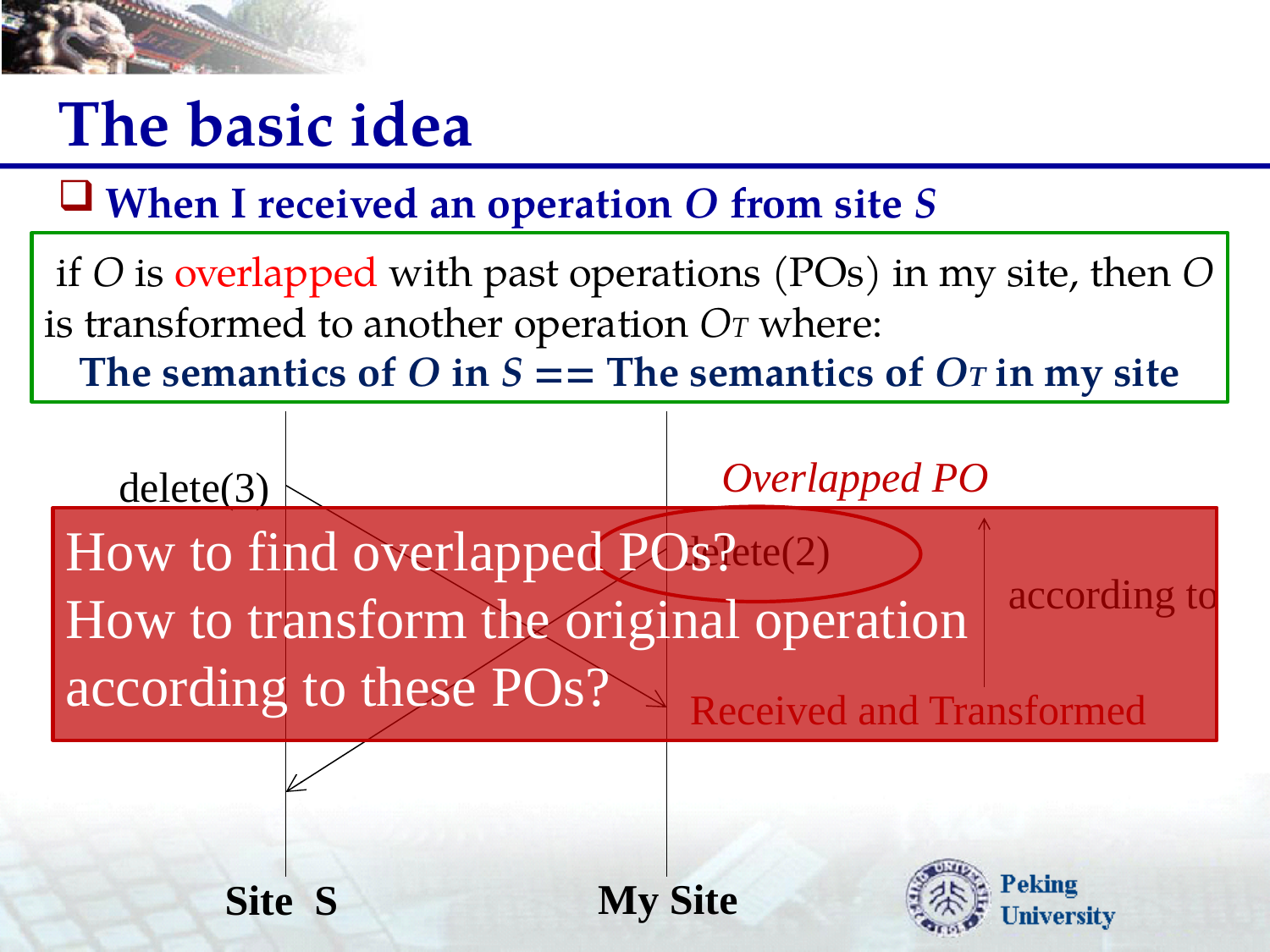

# The basic idea
When I received an operation O from site S
 if O is overlapped with past operations (POs) in my site, then O is transformed to another operation OT where:
The semantics of O in S == The semantics of OT in my site
Overlapped PO
delete(3)

How to find overlapped POs?
How to transform the original operation according to these POs?
delete(2)
according to
Received and Transformed
My Site
Site  S